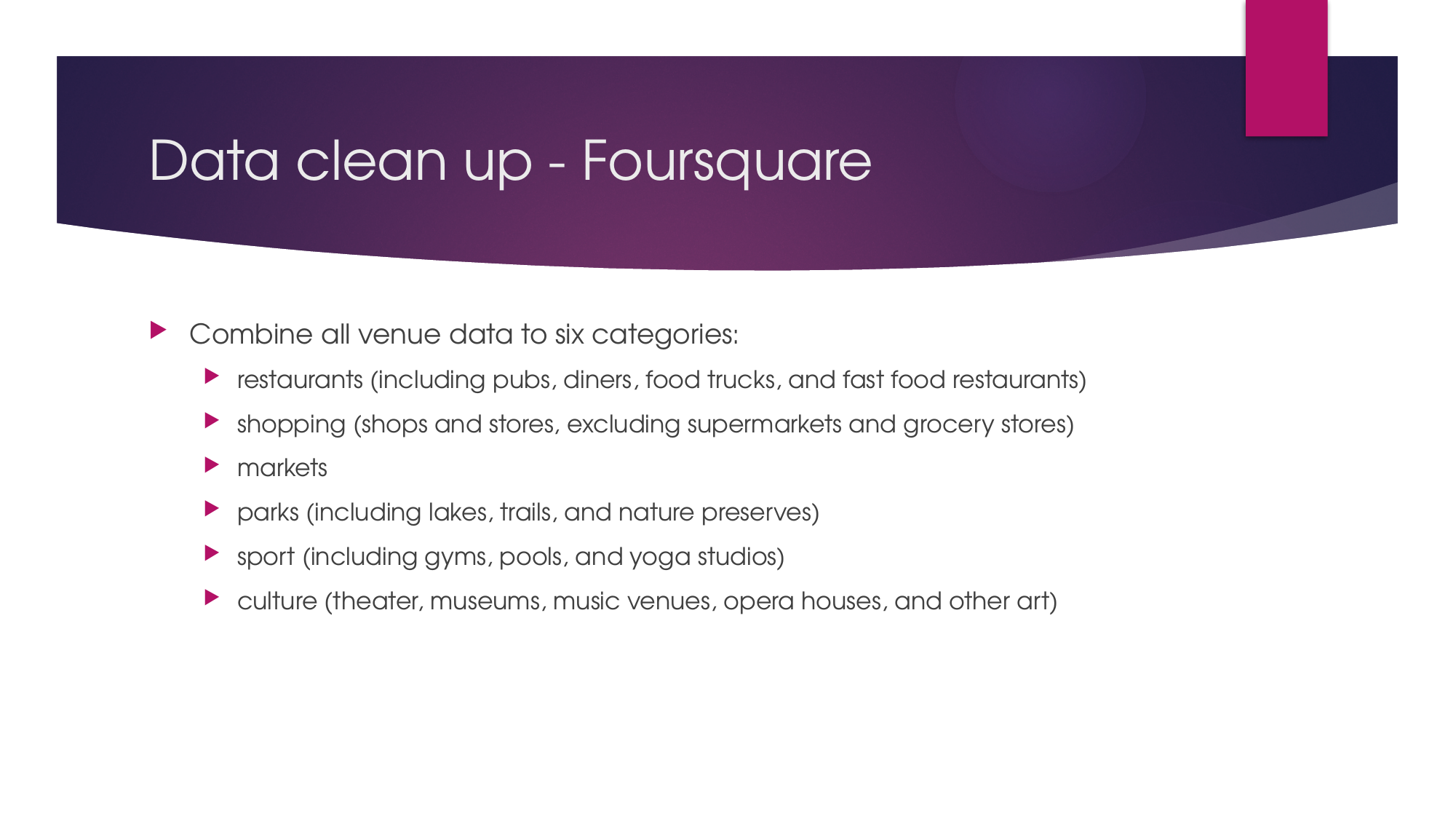

# Data clean up - Foursquare
Combine all venue data to six categories:
restaurants (including pubs, diners, food trucks, and fast food restaurants)
shopping (shops and stores, excluding supermarkets and grocery stores)
markets
parks (including lakes, trails, and nature preserves)
sport (including gyms, pools, and yoga studios)
culture (theater, museums, music venues, opera houses, and other art)